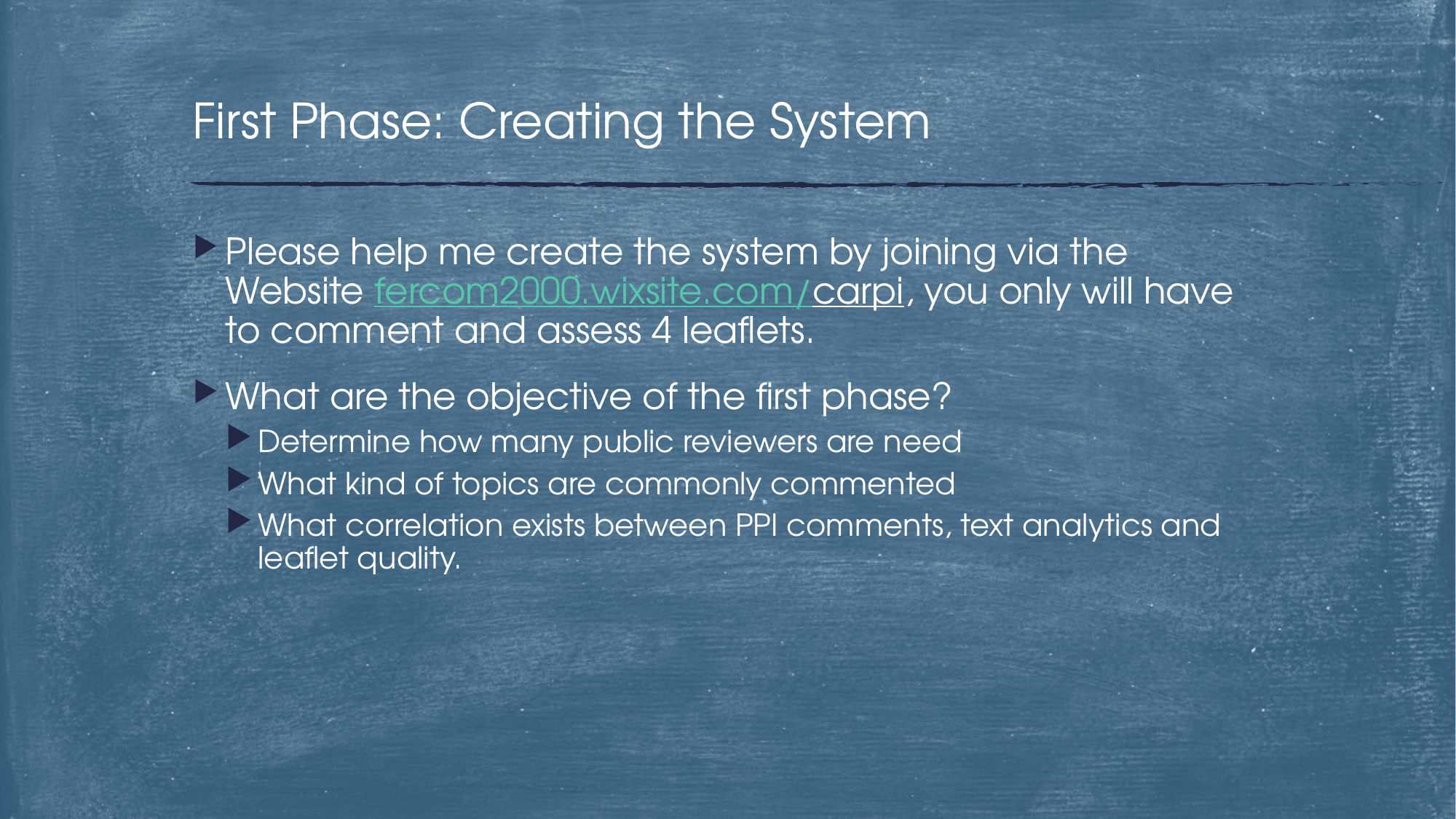

# First Phase: Creating the System
Please help me create the system by joining via the Website fercom2000.wixsite.com/carpi, you only will have to comment and assess 4 leaflets.
What are the objective of the first phase?
Determine how many public reviewers are need
What kind of topics are commonly commented
What correlation exists between PPI comments, text analytics and leaflet quality.